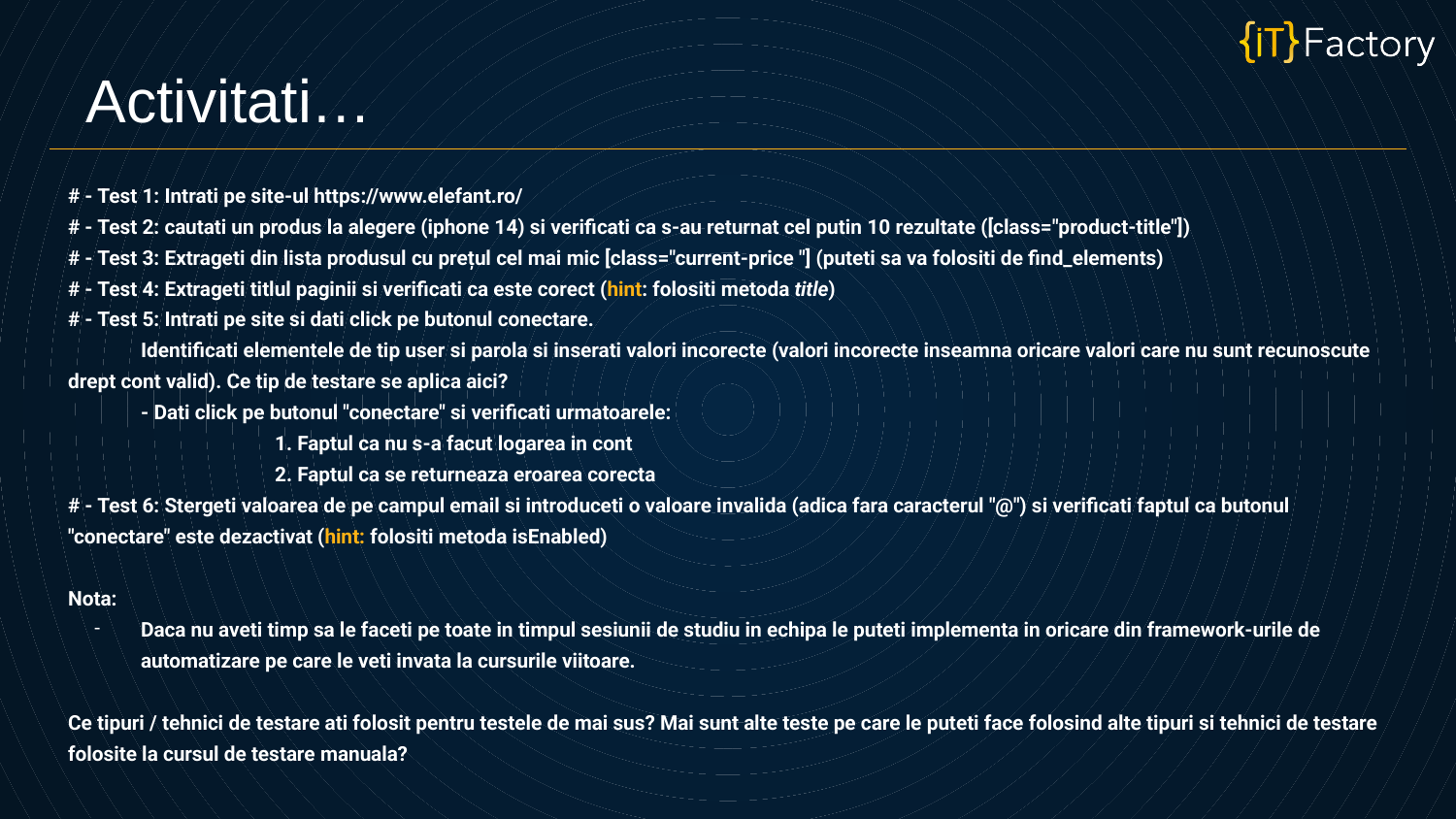

Activitati…
# - Test 1: Intrati pe site-ul https://www.elefant.ro/
# - Test 2: cautati un produs la alegere (iphone 14) si verificati ca s-au returnat cel putin 10 rezultate ([class="product-title"])
# - Test 3: Extrageti din lista produsul cu prețul cel mai mic [class="current-price "] (puteti sa va folositi de find_elements)
# - Test 4: Extrageti titlul paginii si verificati ca este corect (hint: folositi metoda title)
# - Test 5: Intrati pe site si dati click pe butonul conectare.
Identificati elementele de tip user si parola si inserati valori incorecte (valori incorecte inseamna oricare valori care nu sunt recunoscute drept cont valid). Ce tip de testare se aplica aici?
- Dati click pe butonul "conectare" si verificati urmatoarele:
            1. Faptul ca nu s-a facut logarea in cont
            2. Faptul ca se returneaza eroarea corecta
# - Test 6: Stergeti valoarea de pe campul email si introduceti o valoare invalida (adica fara caracterul "@") si verificati faptul ca butonul "conectare" este dezactivat (hint: folositi metoda isEnabled)

Nota:
Daca nu aveti timp sa le faceti pe toate in timpul sesiunii de studiu in echipa le puteti implementa in oricare din framework-urile de automatizare pe care le veti invata la cursurile viitoare.

Ce tipuri / tehnici de testare ati folosit pentru testele de mai sus? Mai sunt alte teste pe care le puteti face folosind alte tipuri si tehnici de testare folosite la cursul de testare manuala?